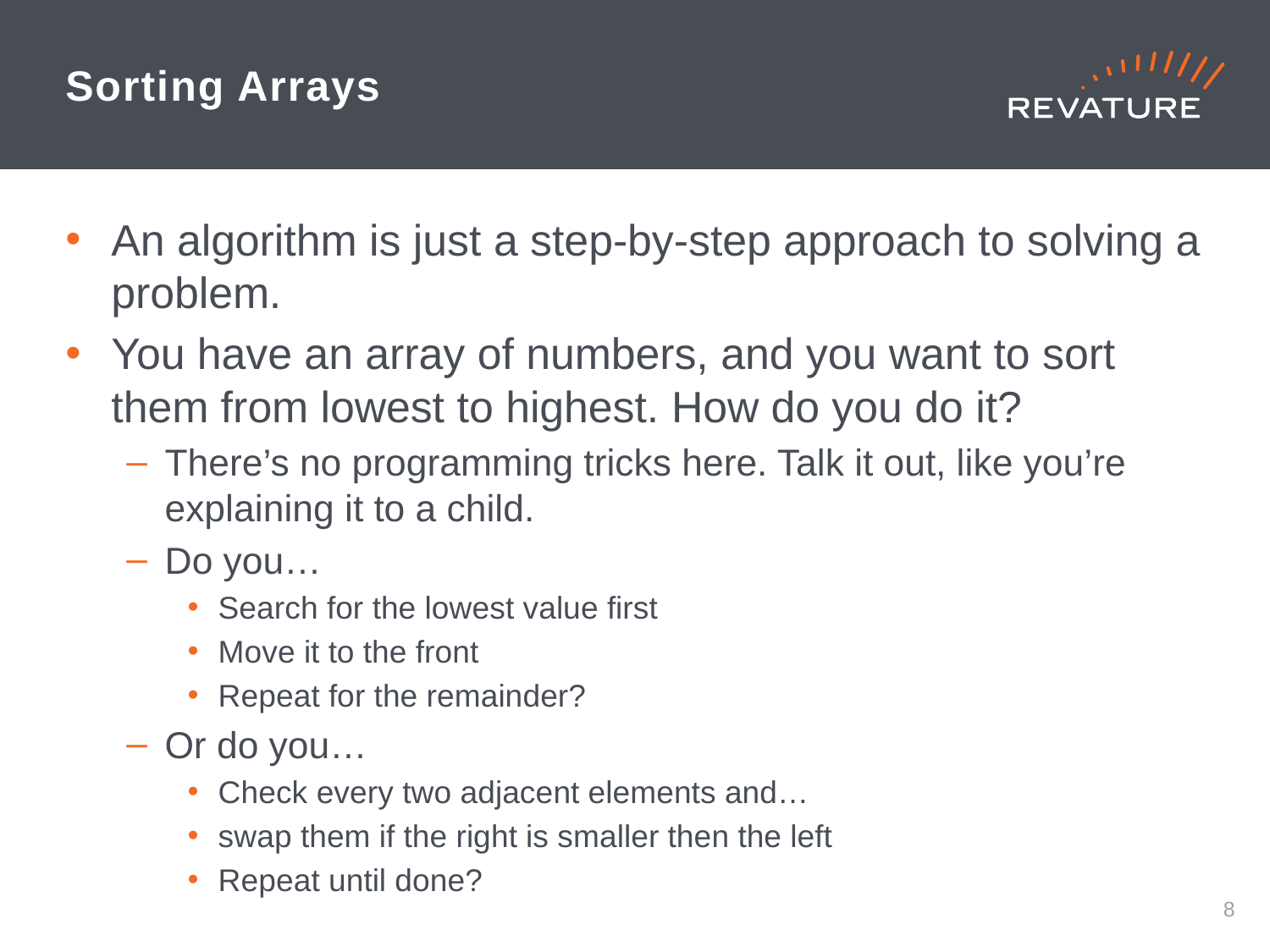

# Sorting Arrays
An algorithm is just a step-by-step approach to solving a problem.
You have an array of numbers, and you want to sort them from lowest to highest. How do you do it?
There’s no programming tricks here. Talk it out, like you’re explaining it to a child.
Do you…
Search for the lowest value first
Move it to the front
Repeat for the remainder?
Or do you…
Check every two adjacent elements and…
swap them if the right is smaller then the left
Repeat until done?
8